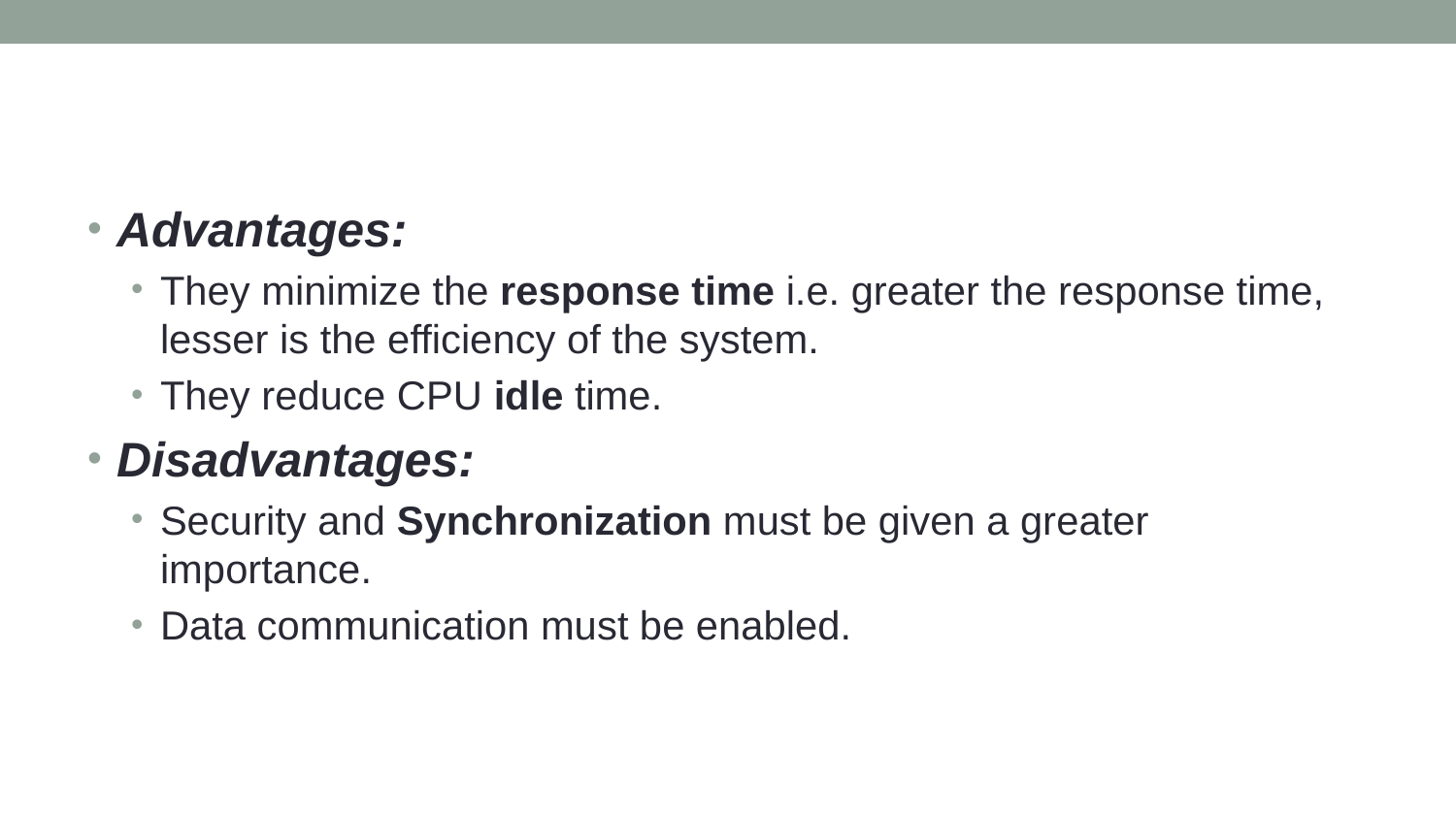

#
Advantages:
They minimize the response time i.e. greater the response time, lesser is the efficiency of the system.
They reduce CPU idle time.
Disadvantages:
Security and Synchronization must be given a greater importance.
Data communication must be enabled.